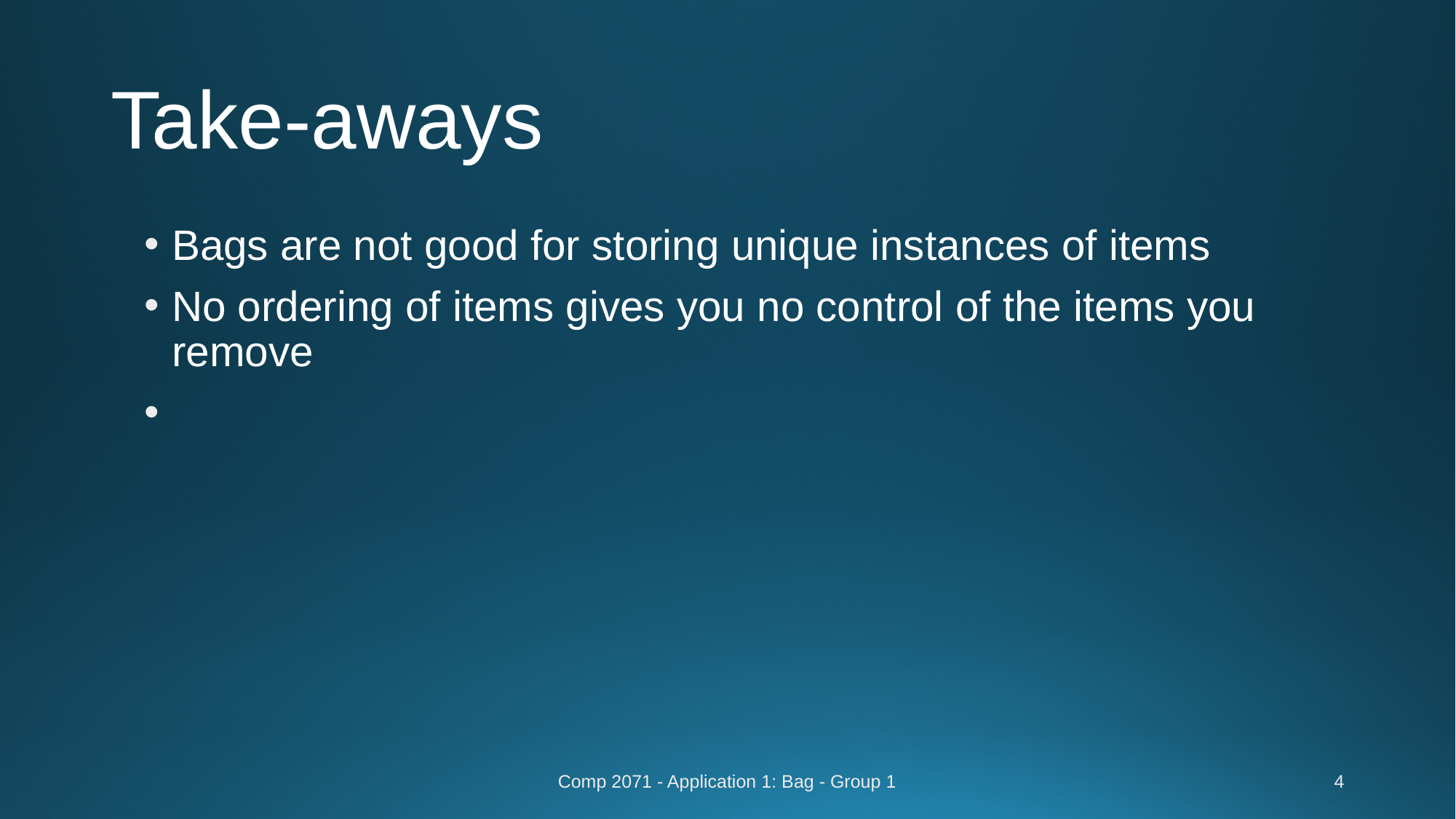

# Take-aways
Bags are not good for storing unique instances of items
No ordering of items gives you no control of the items you remove

Comp 2071 - Application 1: Bag - Group 1
4